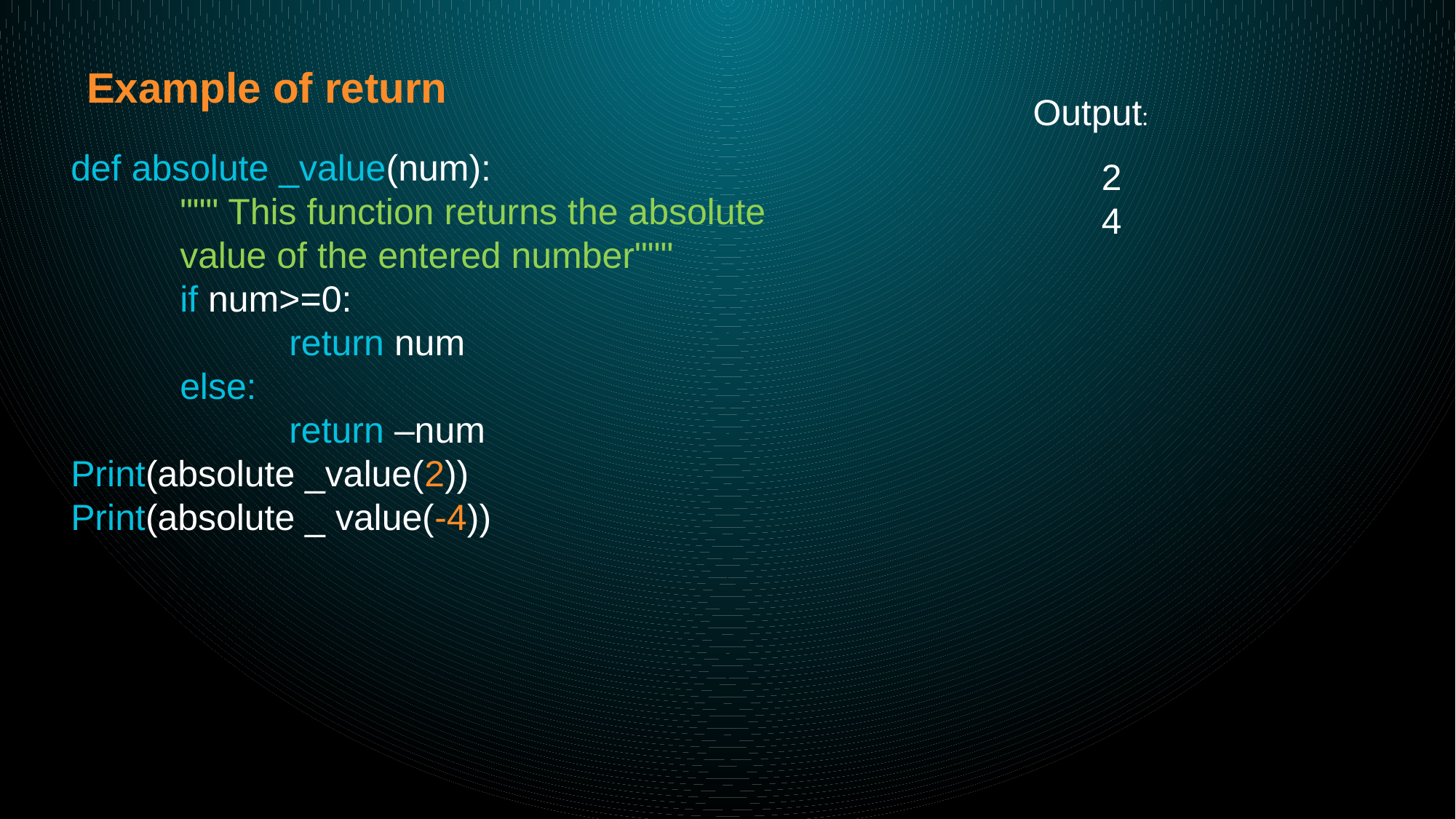

Example of return
Output:
def absolute _value(num):
	""" This function returns the absolute
	value of the entered number"""
	if num>=0:
		return num
	else:
		return –num
Print(absolute _value(2))
Print(absolute _ value(-4))

2
4